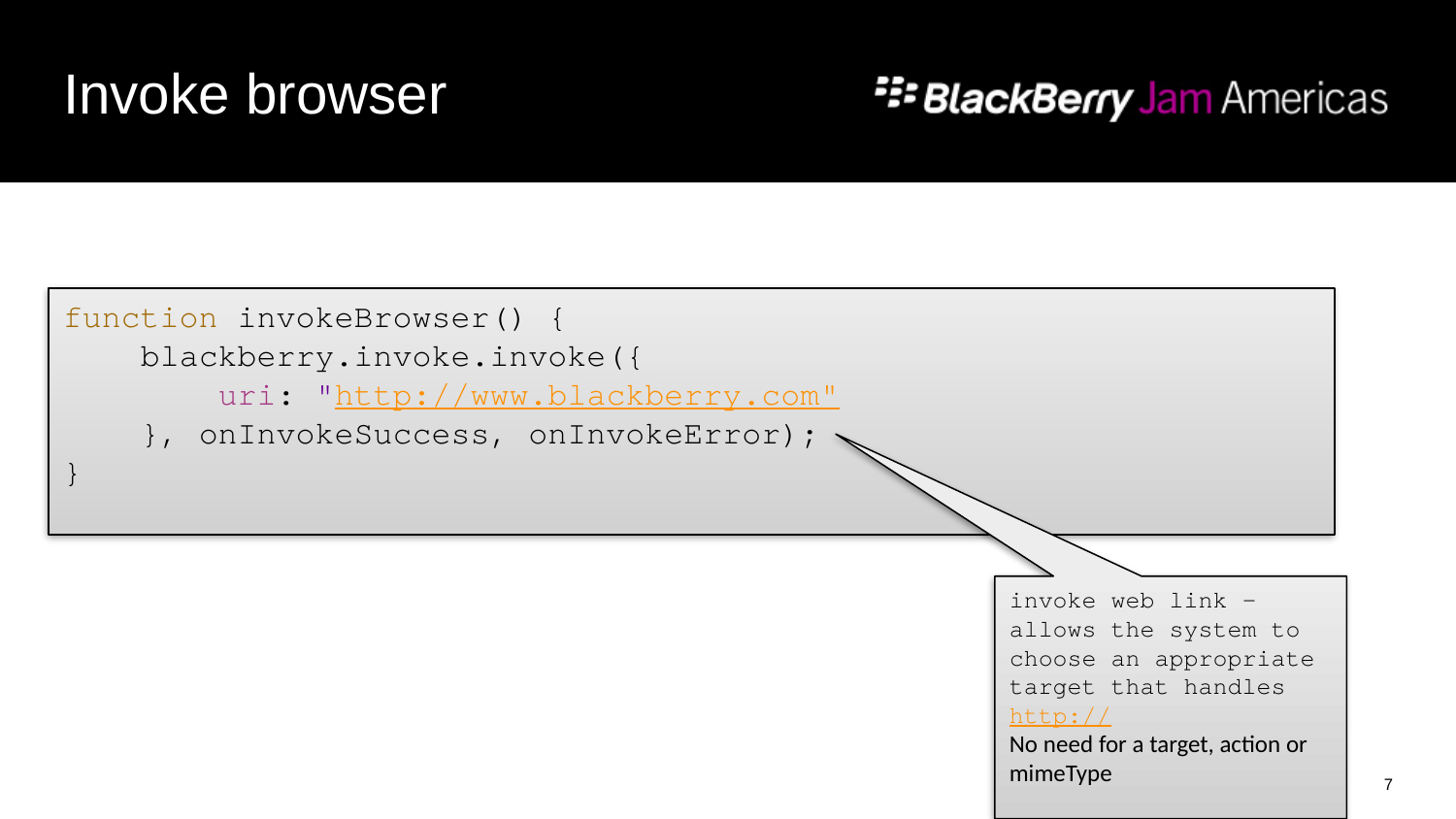

# Invoke browser
function invokeBrowser() {
    blackberry.invoke.invoke({
        uri: "http://www.blackberry.com"
    }, onInvokeSuccess, onInvokeError);
}

invoke web link - allows the system to choose an appropriate target that handles http://
No need for a target, action or mimeType

7